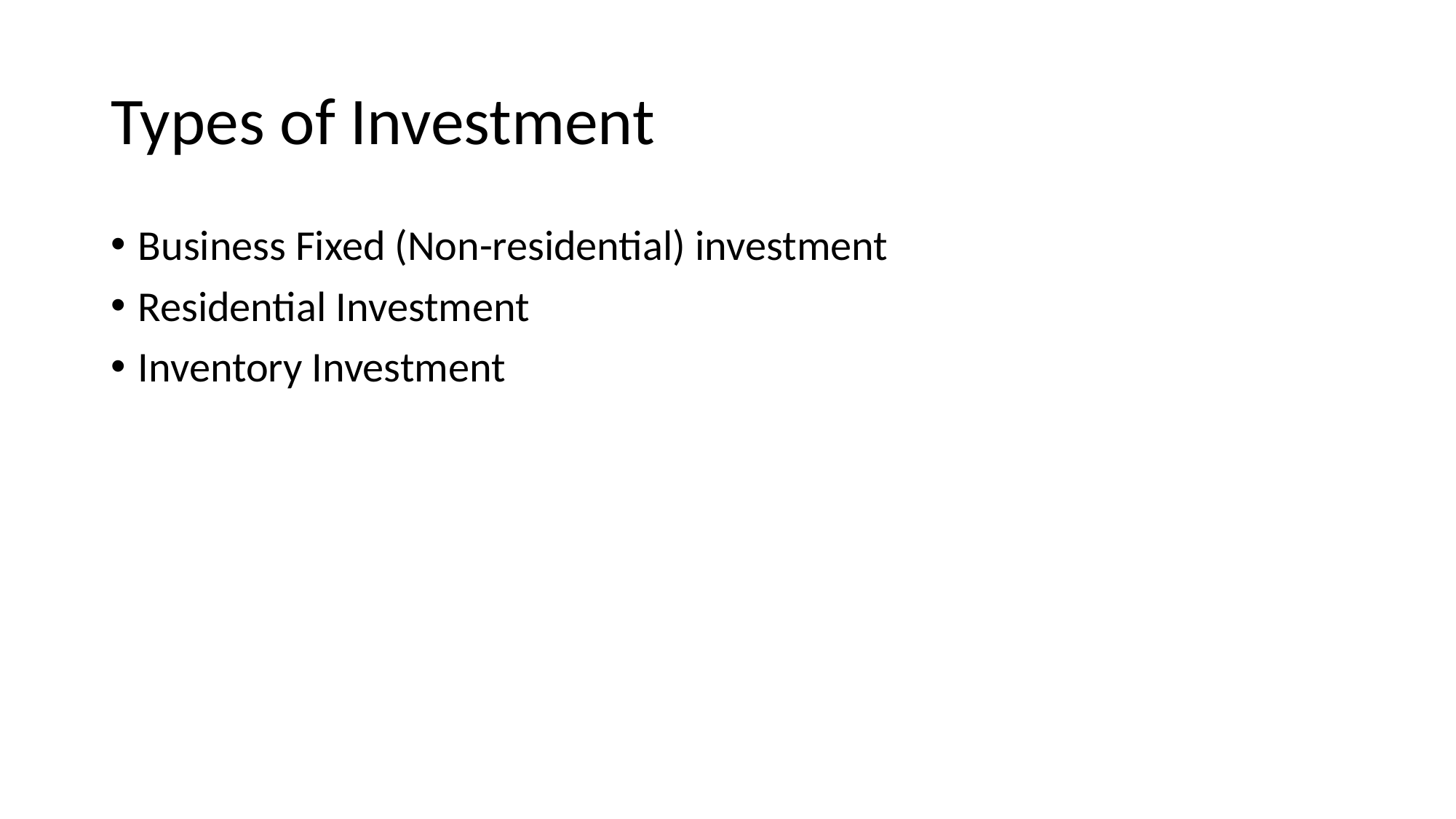

# Types of Investment
Business Fixed (Non-residential) investment
Residential Investment
Inventory Investment